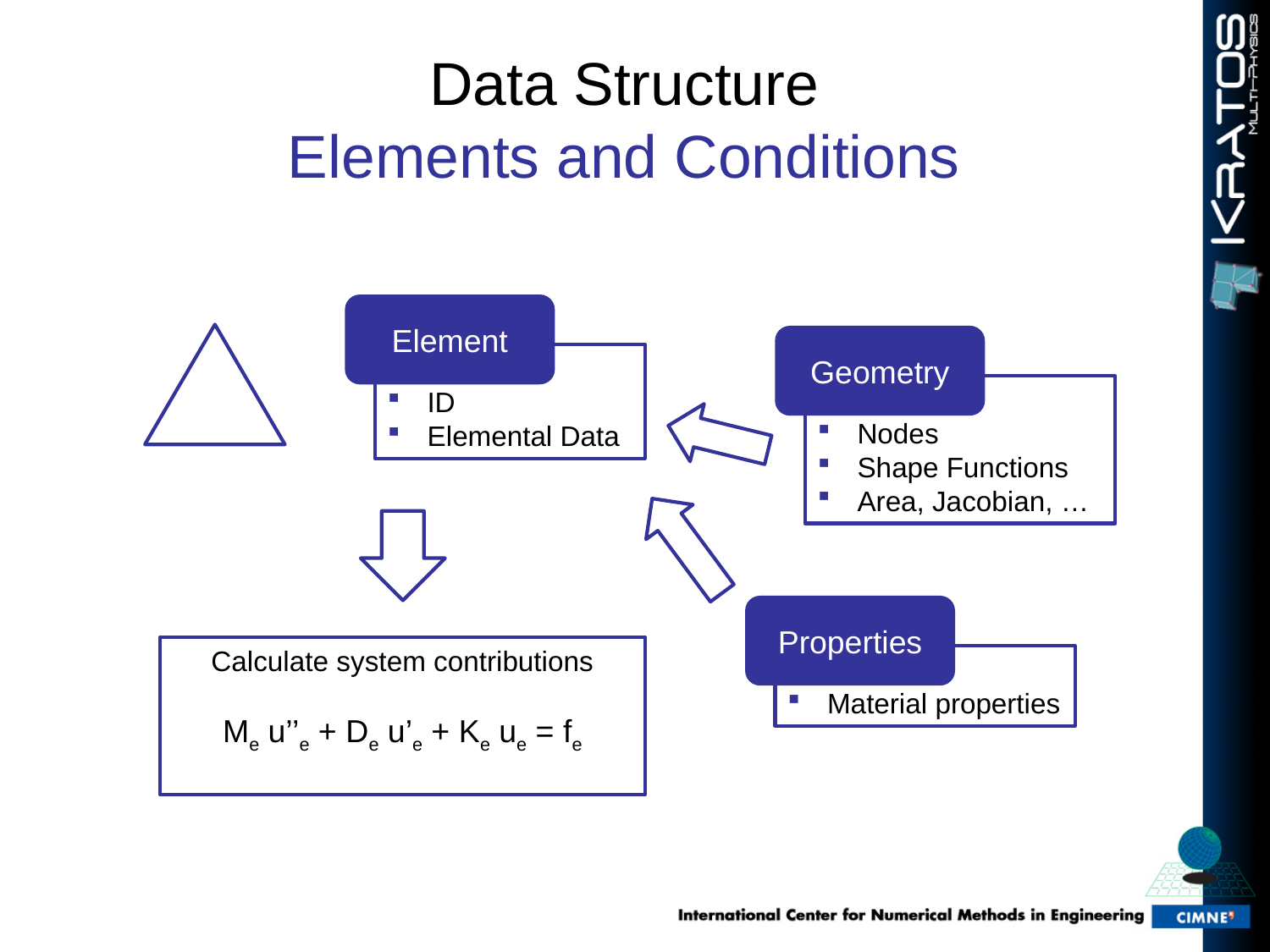

# Data Structure Elements and Conditions
Element

Geometry

ID
Elemental Data

Nodes
Shape Functions
Area, Jacobian, …

Properties
Calculate system contributions

Me u’’e + De u’e + Ke ue = fe

Material properties